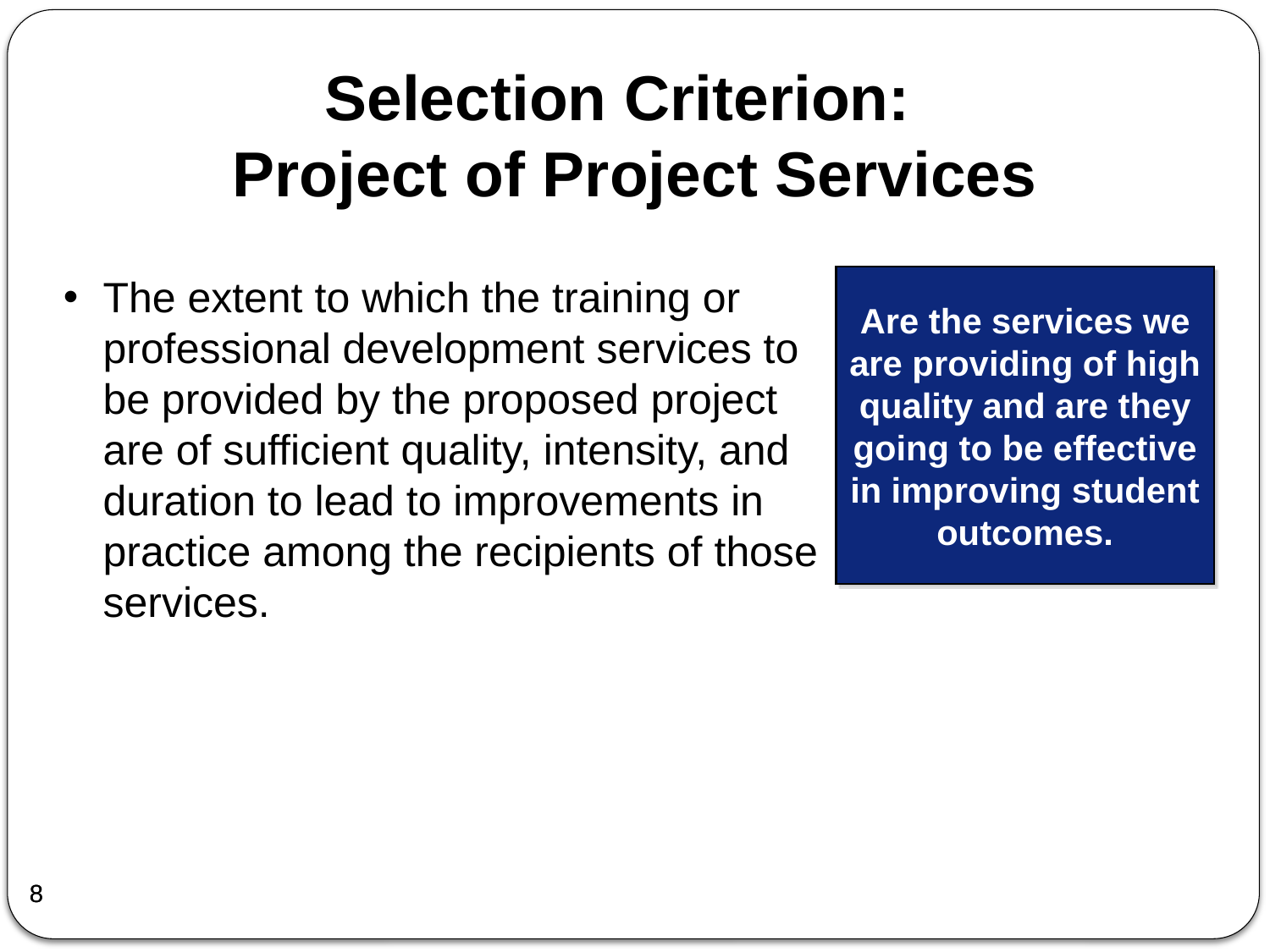

# Selection Criterion: Project of Project Services
The extent to which the training or professional development services to be provided by the proposed project are of sufficient quality, intensity, and duration to lead to improvements in practice among the recipients of those services.

Are the services we are providing of high quality and are they going to be effective in improving student outcomes.
8
8